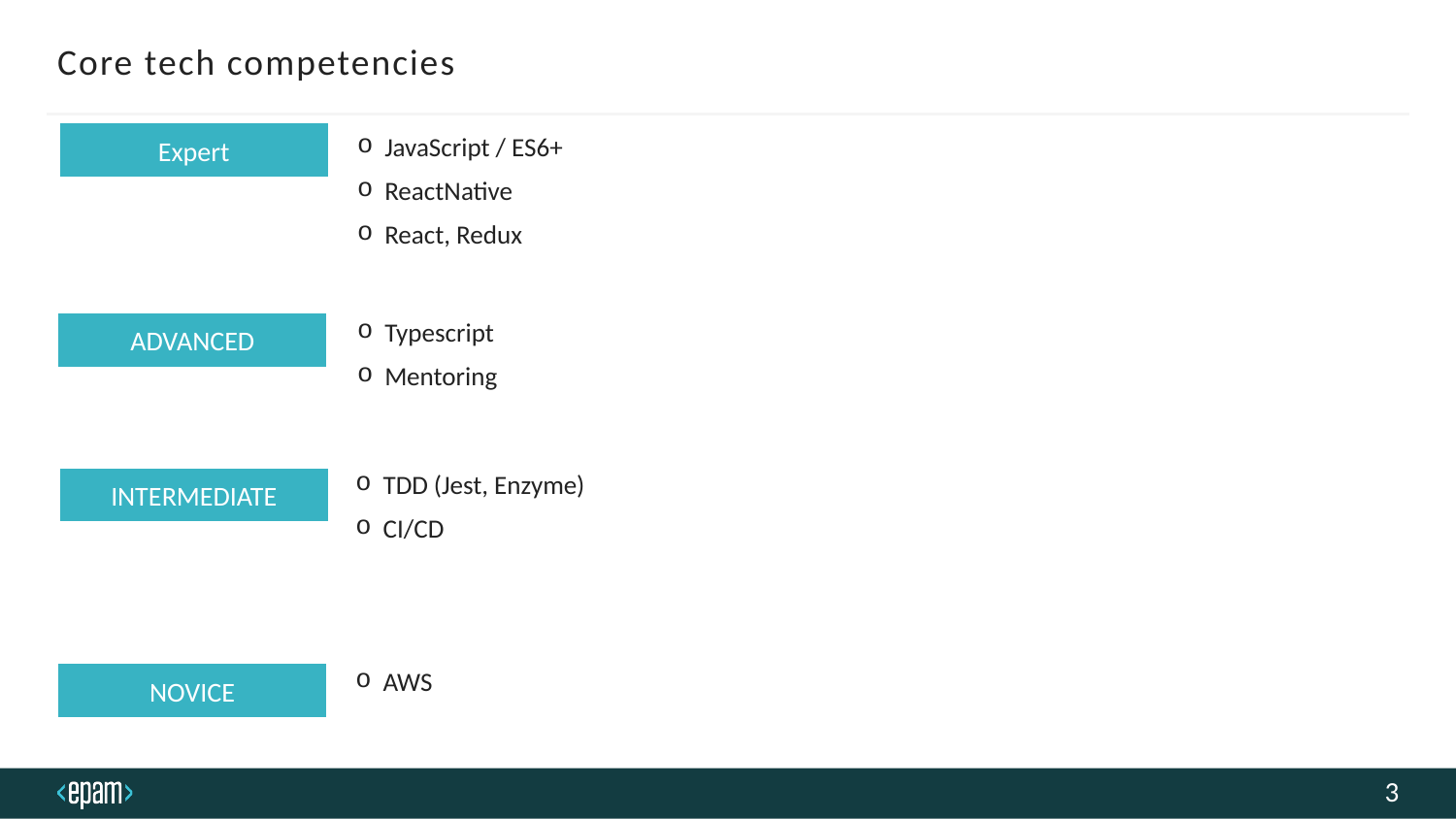

# Core tech competencies
Expert
JavaScript / ES6+
ReactNative
React, Redux
ADVANCED
Typescript
Mentoring
INTERMEDIATE
TDD (Jest, Enzyme)
CI/CD
NOVICE
AWS
3